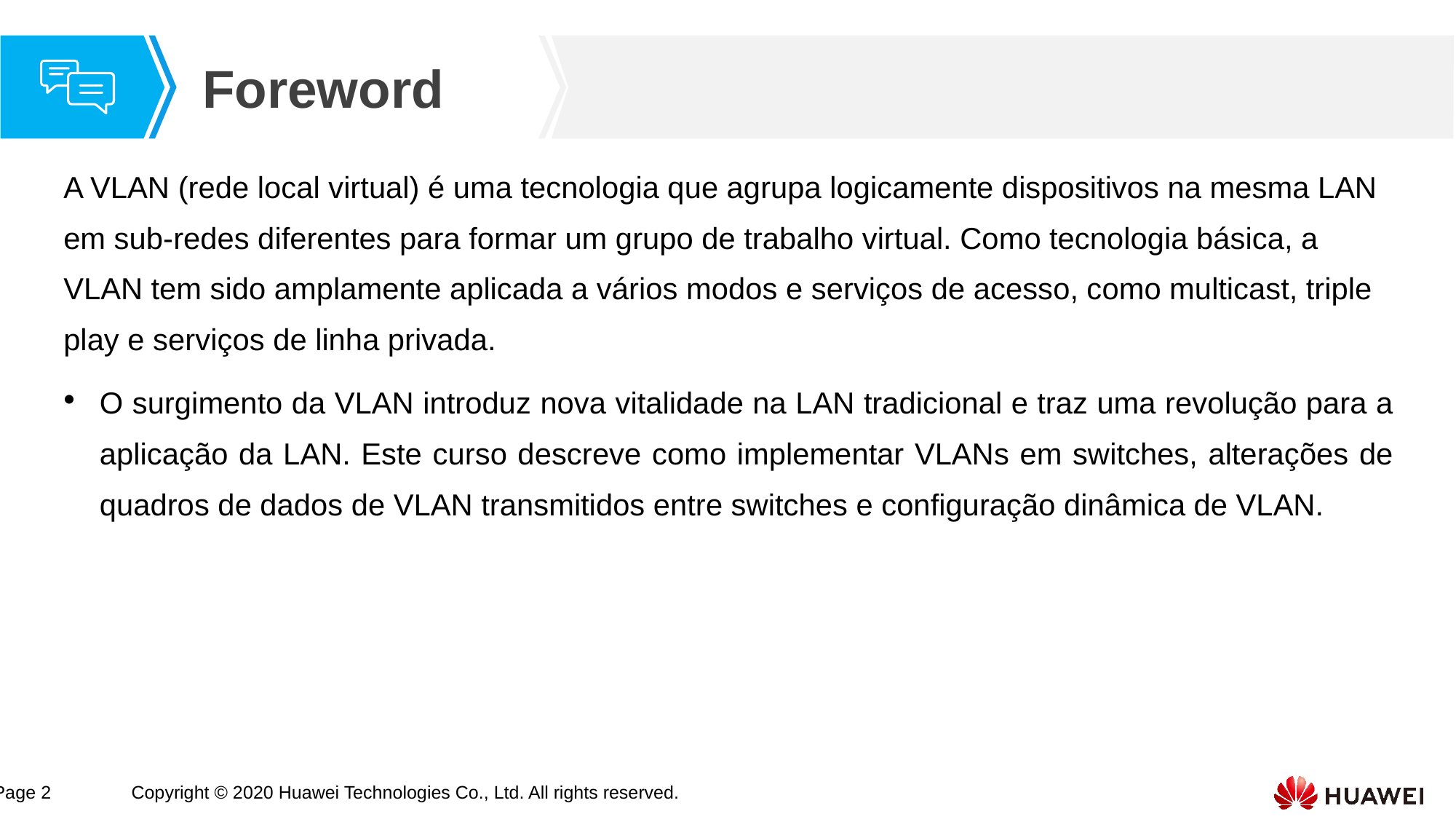

A VLAN (rede local virtual) é uma tecnologia que agrupa logicamente dispositivos na mesma LAN em sub-redes diferentes para formar um grupo de trabalho virtual. Como tecnologia básica, a VLAN tem sido amplamente aplicada a vários modos e serviços de acesso, como multicast, triple play e serviços de linha privada.
O surgimento da VLAN introduz nova vitalidade na LAN tradicional e traz uma revolução para a aplicação da LAN. Este curso descreve como implementar VLANs em switches, alterações de quadros de dados de VLAN transmitidos entre switches e configuração dinâmica de VLAN.